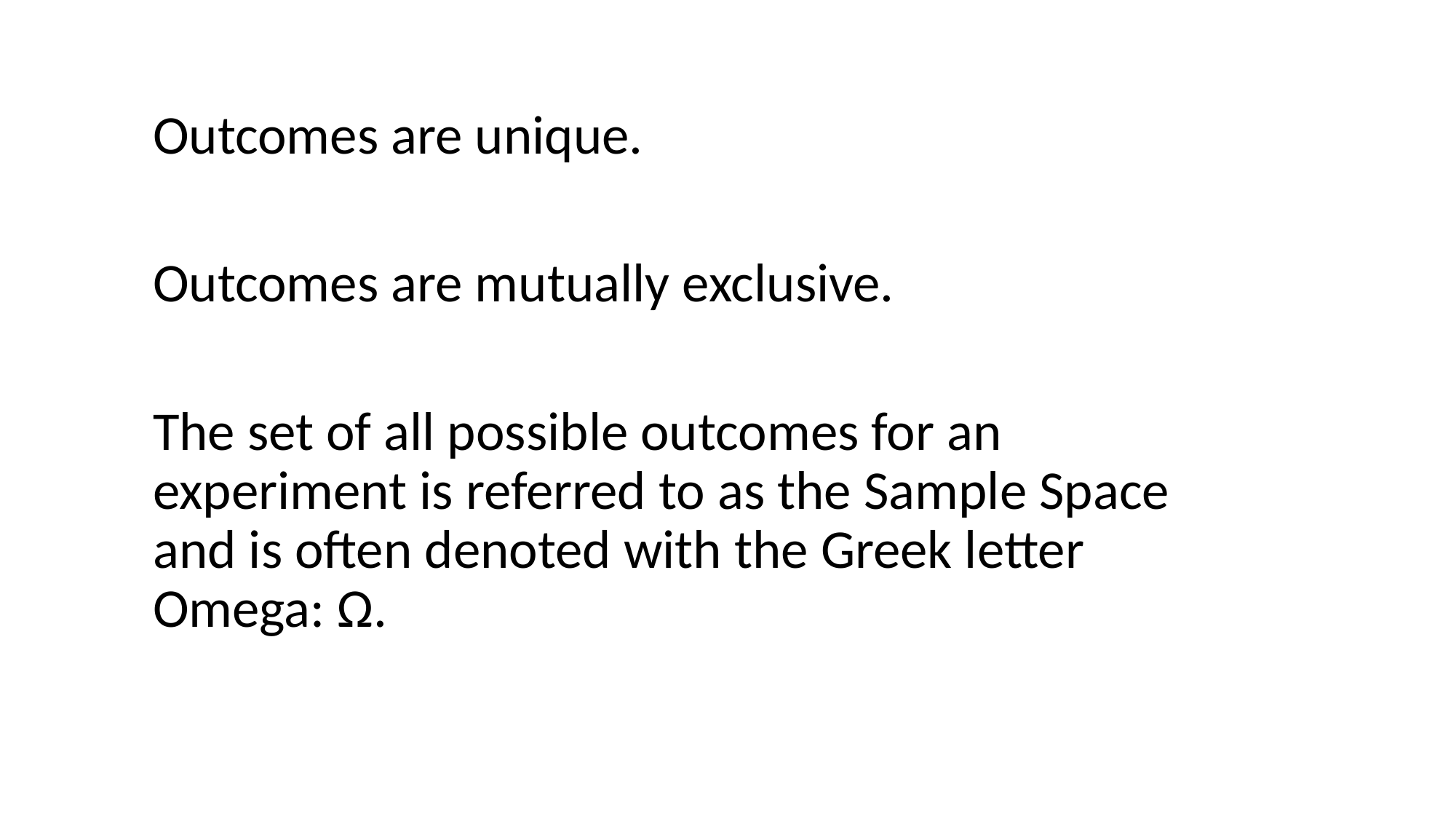

Outcomes are unique.

Outcomes are mutually exclusive.

The set of all possible outcomes for an experiment is referred to as the Sample Space and is often denoted with the Greek letter Omega: Ω.